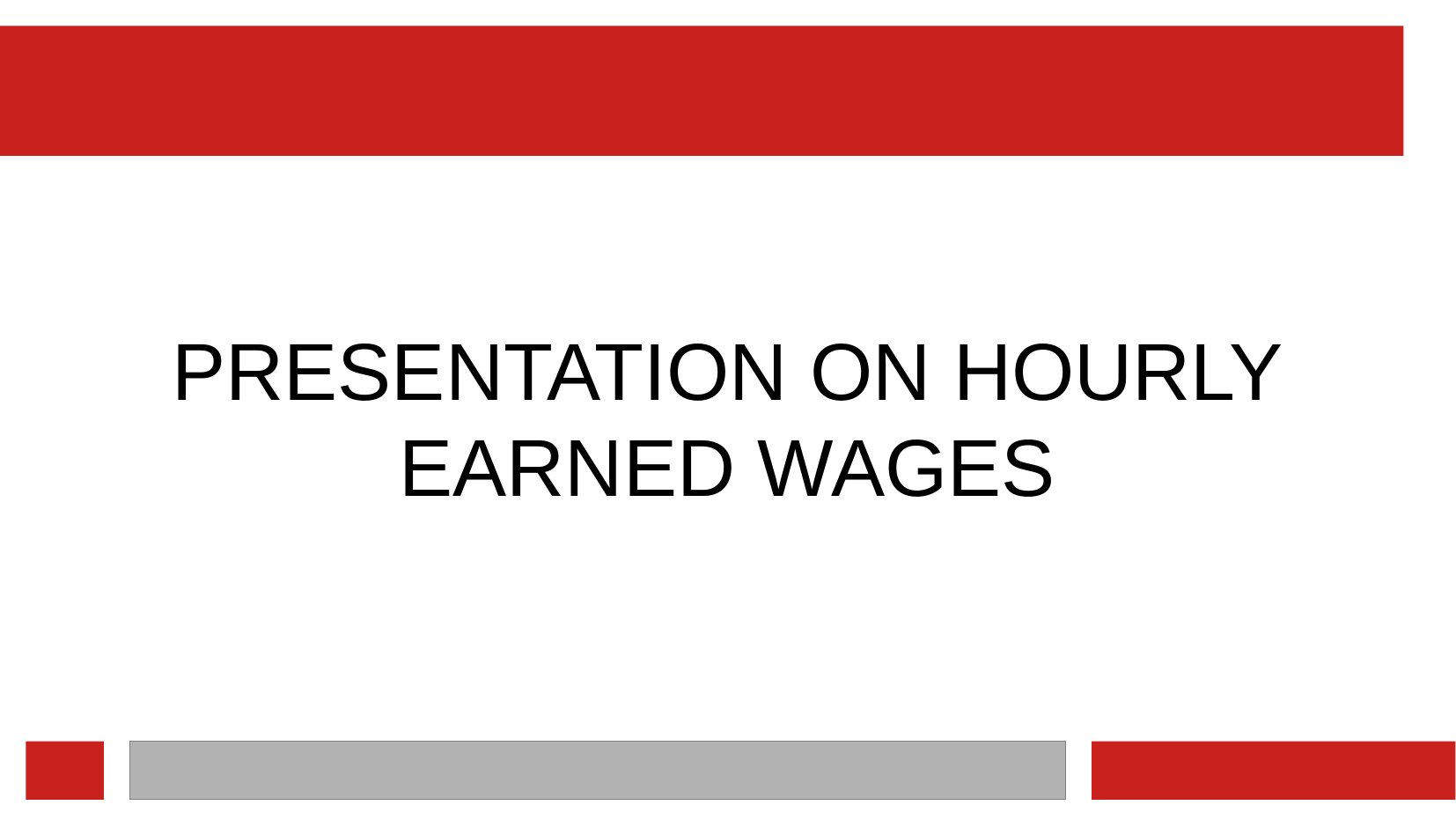

Presentation on Covid-19
PRESENTATION ON HOURLY EARNED WAGES